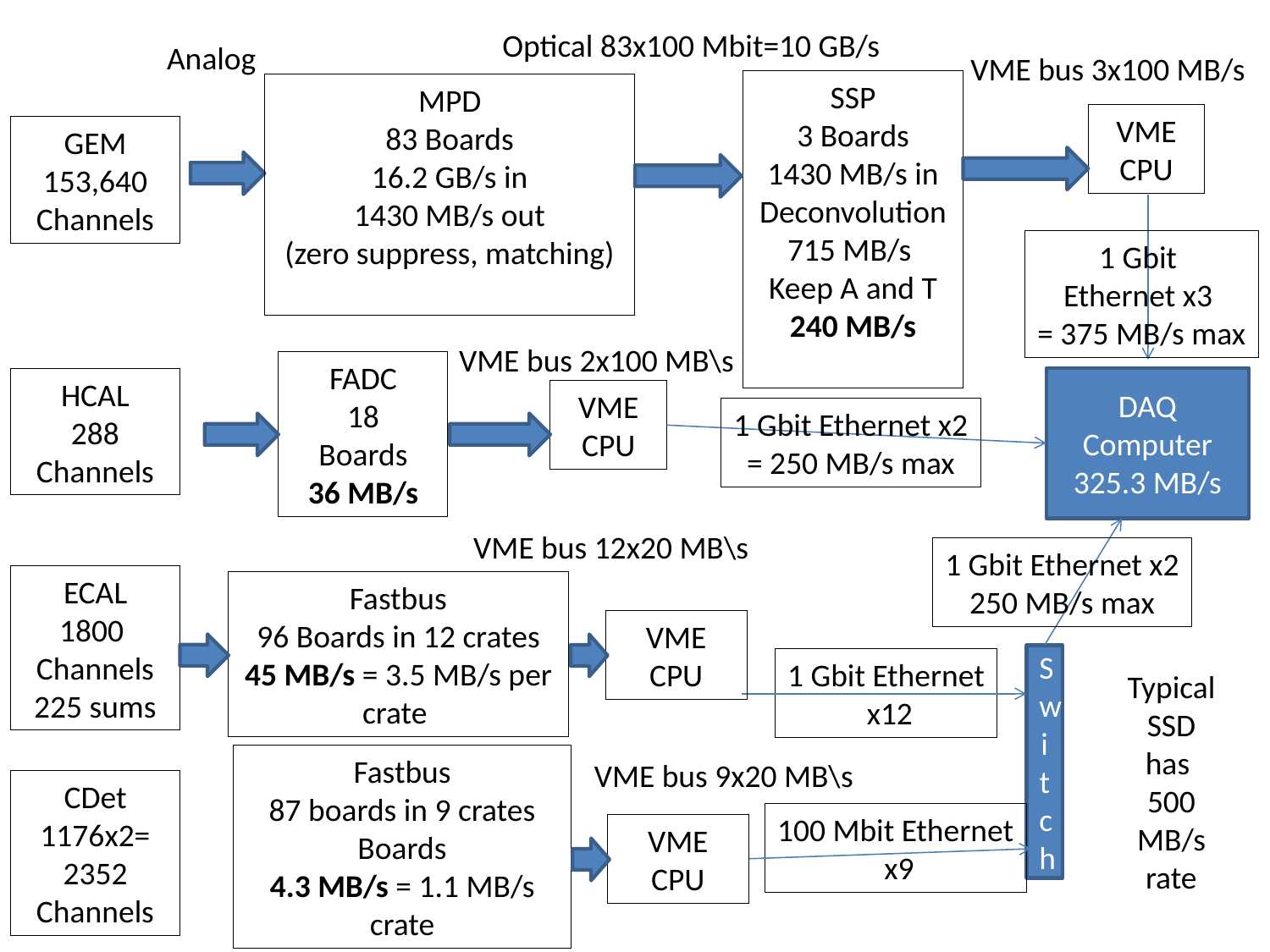

Optical 83x100 Mbit=10 GB/s

Analog
VME bus 3x100 MB/s
SSP
3 Boards
1430 MB/s in
Deconvolution
715 MB/s
Keep A and T
240 MB/s

MPD
83 Boards
16.2 GB/s in
1430 MB/s out
(zero suppress, matching)

VME
CPU
GEM
153,640
Channels

1 Gbit
Ethernet x3
= 375 MB/s max
VME bus 2x100 MB\s
FADC
18
Boards
36 MB/s
DAQ
Computer
325.3 MB/s
HCAL
288
Channels
VME
CPU
1 Gbit Ethernet x2
= 250 MB/s max

VME bus 12x20 MB\s
1 Gbit Ethernet x2
250 MB/s max
ECAL
1800
Channels
225 sums
Fastbus
96 Boards in 12 crates
45 MB/s = 3.5 MB/s per crate
VME
CPU

Swi
tch
1 Gbit Ethernet
 x12
Typical SSD
has
500 MB/s rate
Fastbus
87 boards in 9 crates
Boards
4.3 MB/s = 1.1 MB/s crate
VME bus 9x20 MB\s
CDet
1176x2=
2352
Channels
100 Mbit Ethernet
 x9
VME
CPU